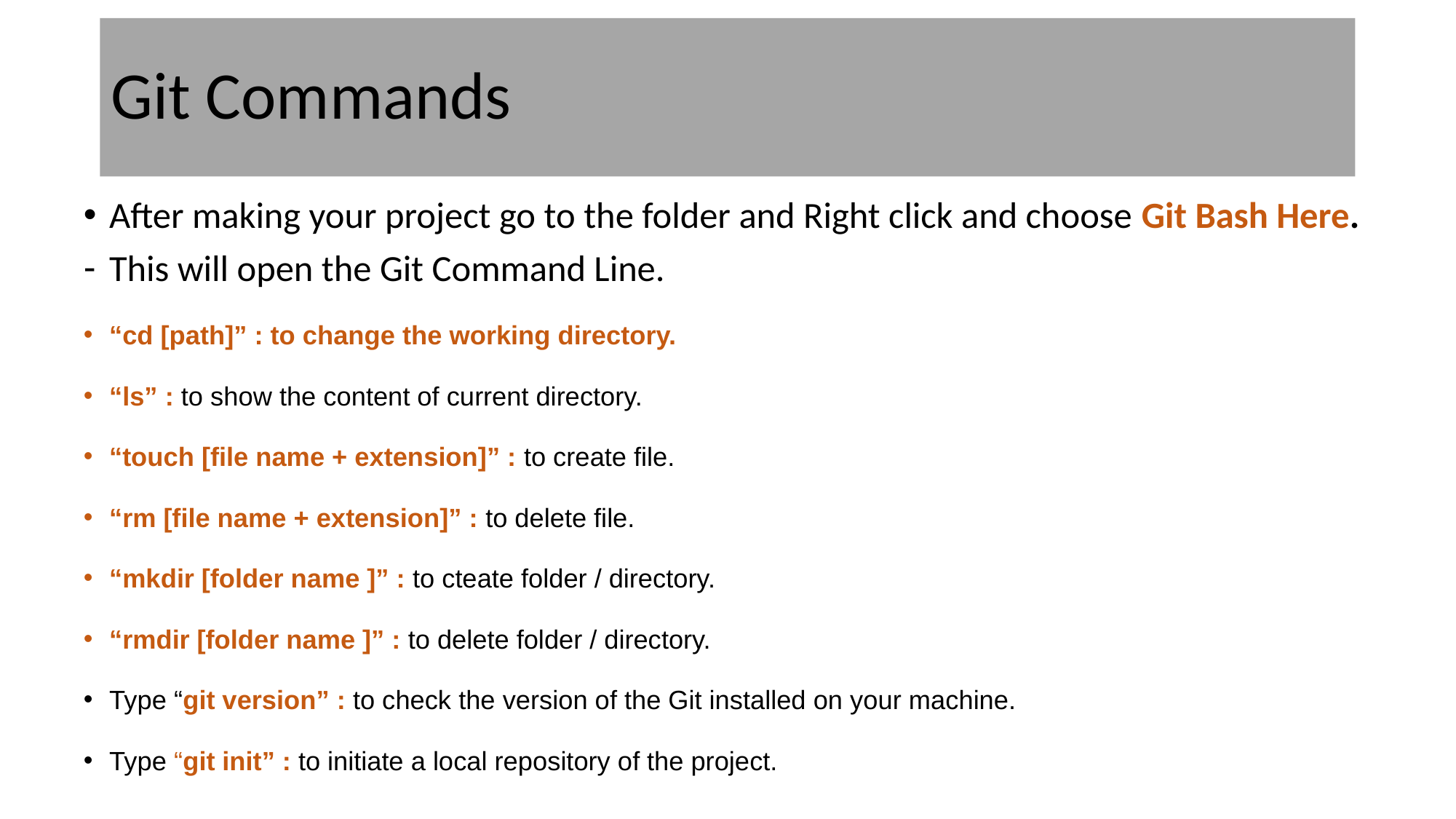

# Git Commands
After making your project go to the folder and Right click and choose Git Bash Here.
This will open the Git Command Line.
“cd [path]” : to change the working directory.
“ls” : to show the content of current directory.
“touch [file name + extension]” : to create file.
“rm [file name + extension]” : to delete file.
“mkdir [folder name ]” : to cteate folder / directory.
“rmdir [folder name ]” : to delete folder / directory.
Type “git version” : to check the version of the Git installed on your machine.
Type “git init” : to initiate a local repository of the project.